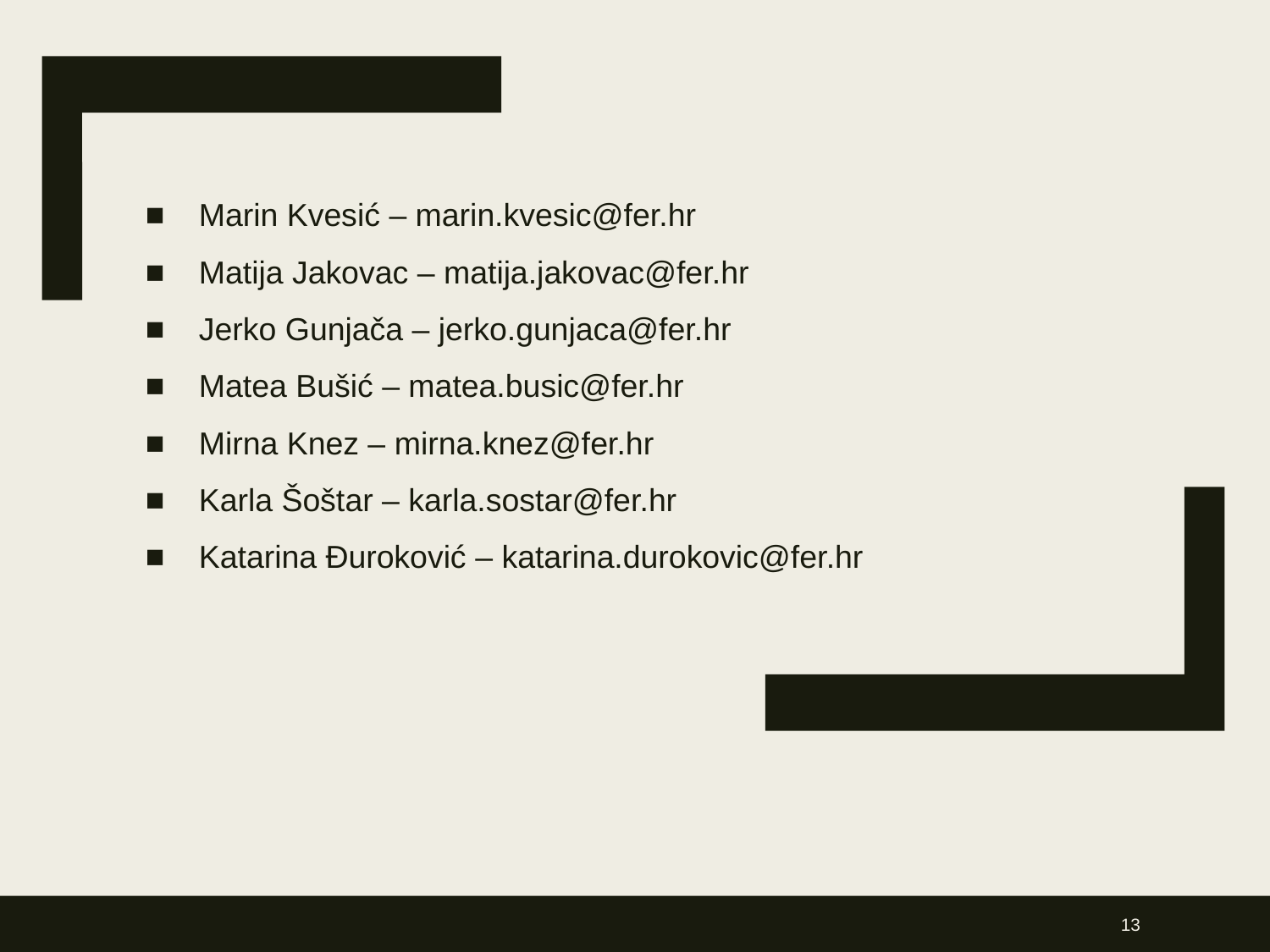

Marin Kvesić – marin.kvesic@fer.hr
Matija Jakovac – matija.jakovac@fer.hr
Jerko Gunjača – jerko.gunjaca@fer.hr
Matea Bušić – matea.busic@fer.hr
Mirna Knez – mirna.knez@fer.hr
Karla Šoštar – karla.sostar@fer.hr
Katarina Đuroković – katarina.durokovic@fer.hr

13